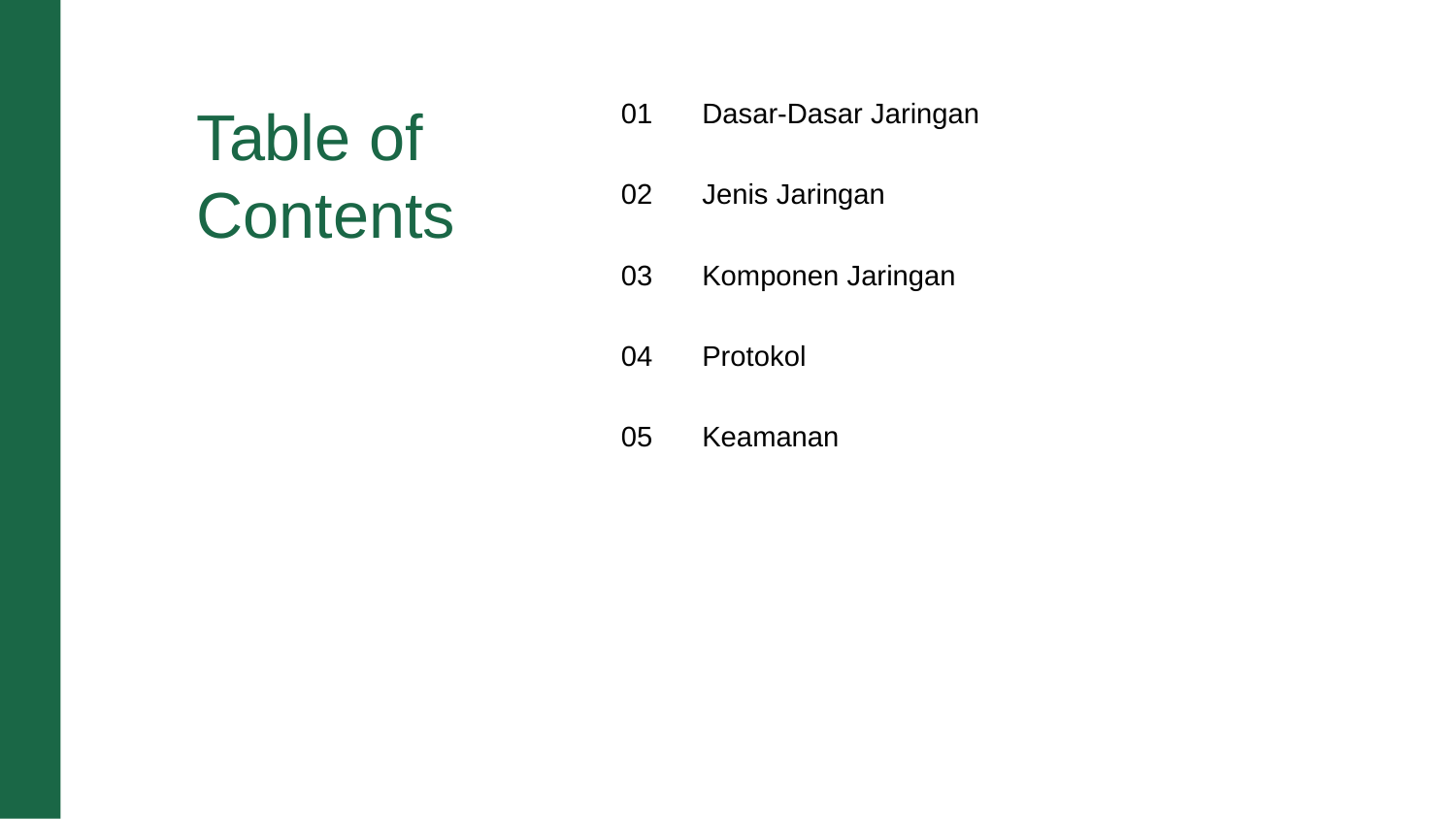

Table of Contents
01
Dasar-Dasar Jaringan
02
Jenis Jaringan
03
Komponen Jaringan
04
Protokol
05
Keamanan